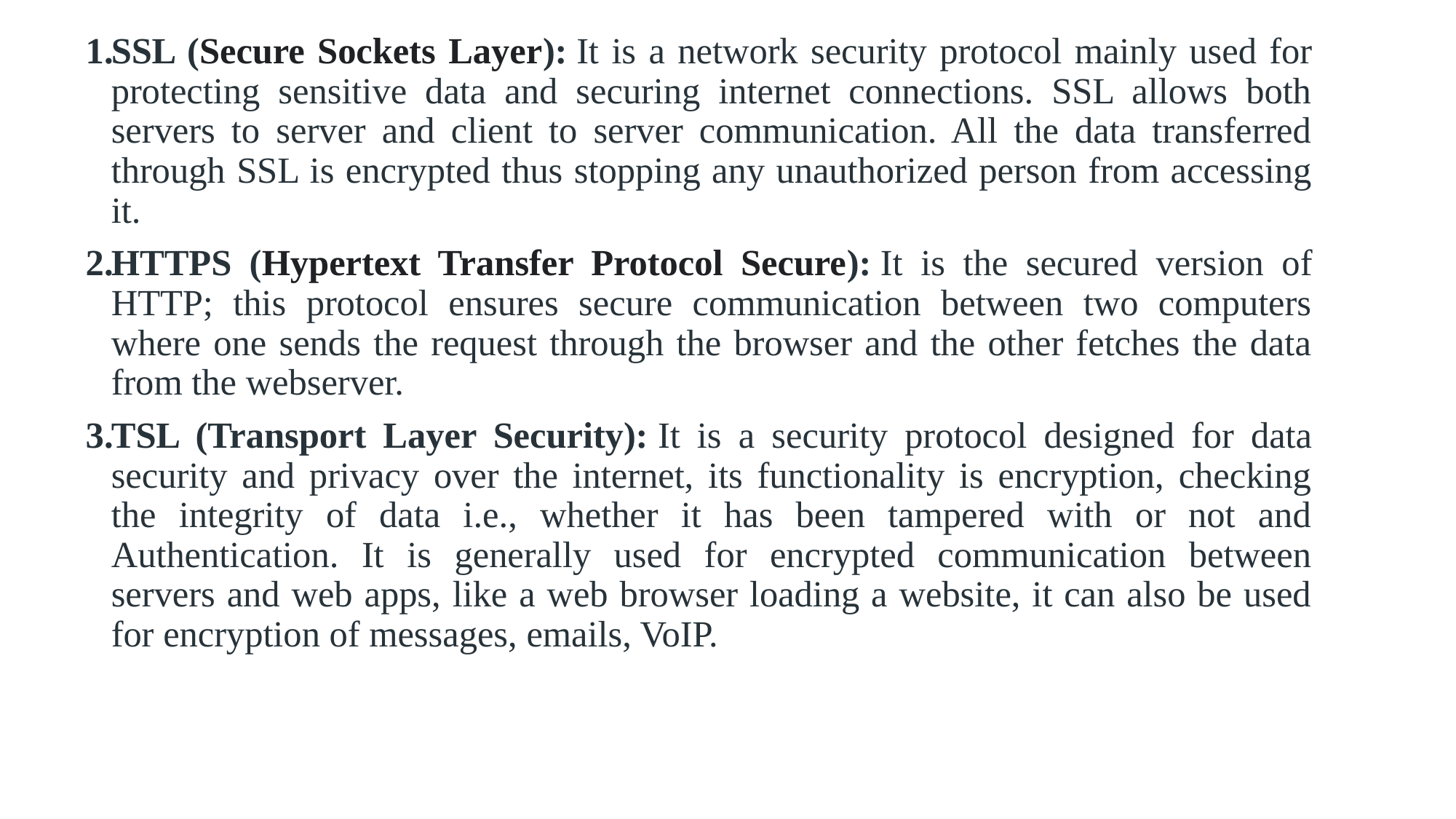

SSL (Secure Sockets Layer): It is a network security protocol mainly used for protecting sensitive data and securing internet connections. SSL allows both servers to server and client to server communication. All the data transferred through SSL is encrypted thus stopping any unauthorized person from accessing it.
HTTPS (Hypertext Transfer Protocol Secure): It is the secured version of HTTP; this protocol ensures secure communication between two computers where one sends the request through the browser and the other fetches the data from the webserver.
TSL (Transport Layer Security): It is a security protocol designed for data security and privacy over the internet, its functionality is encryption, checking the integrity of data i.e., whether it has been tampered with or not and Authentication. It is generally used for encrypted communication between servers and web apps, like a web browser loading a website, it can also be used for encryption of messages, emails, VoIP.